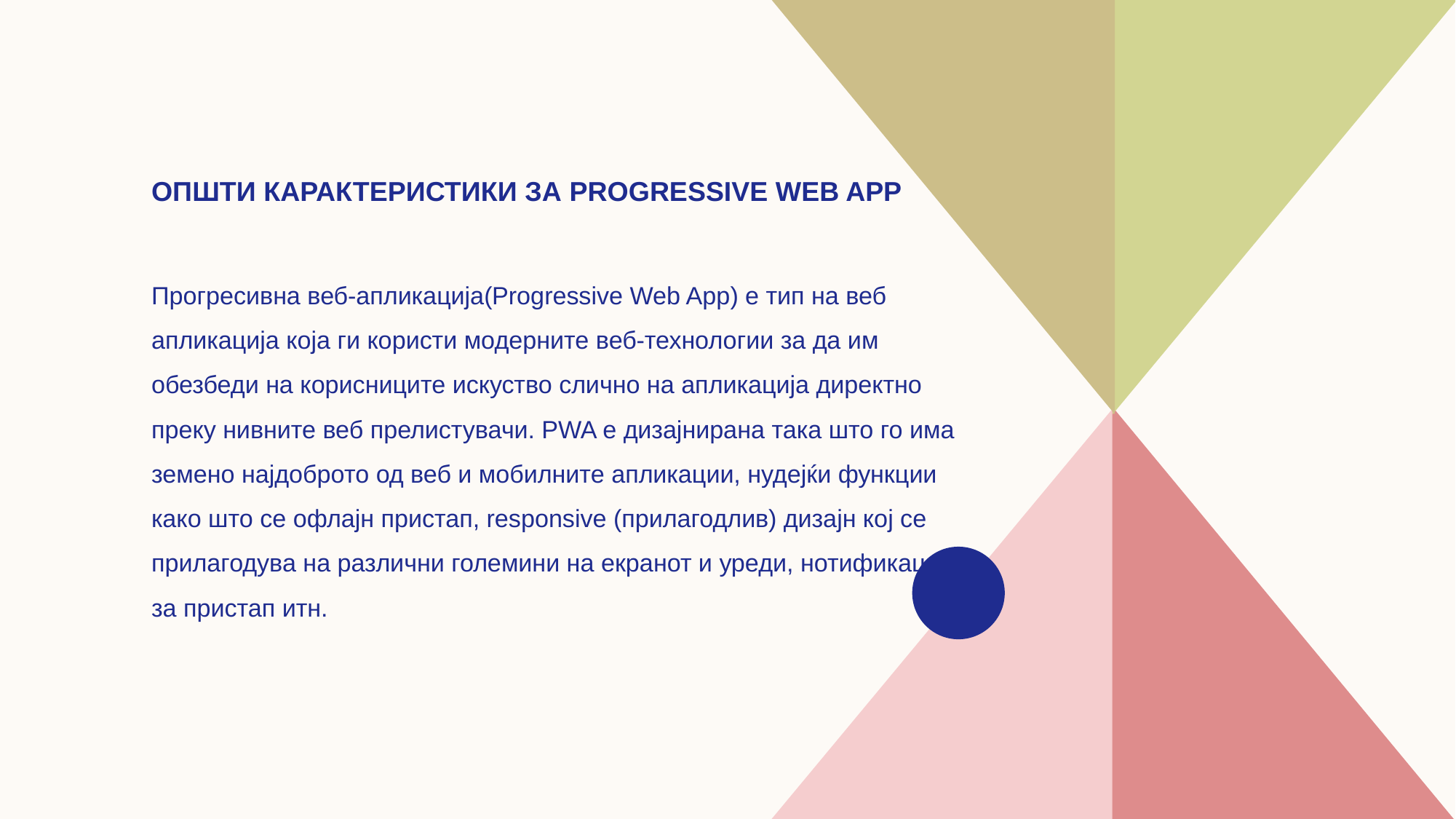

# Општи карактеристики за Progressive Web App
Прогресивна веб-апликација(Progressive Web App) е тип на веб апликација која ги користи модерните веб-технологии за да им обезбеди на корисниците искуство слично на апликација директно преку нивните веб прелистувачи. PWA е дизајнирана така што го има земено најдоброто од веб и мобилните апликации, нудејќи функции како што се офлајн пристап, responsive (прилагодлив) дизајн кој се прилагодува на различни големини на екранот и уреди, нотификација за пристап итн.